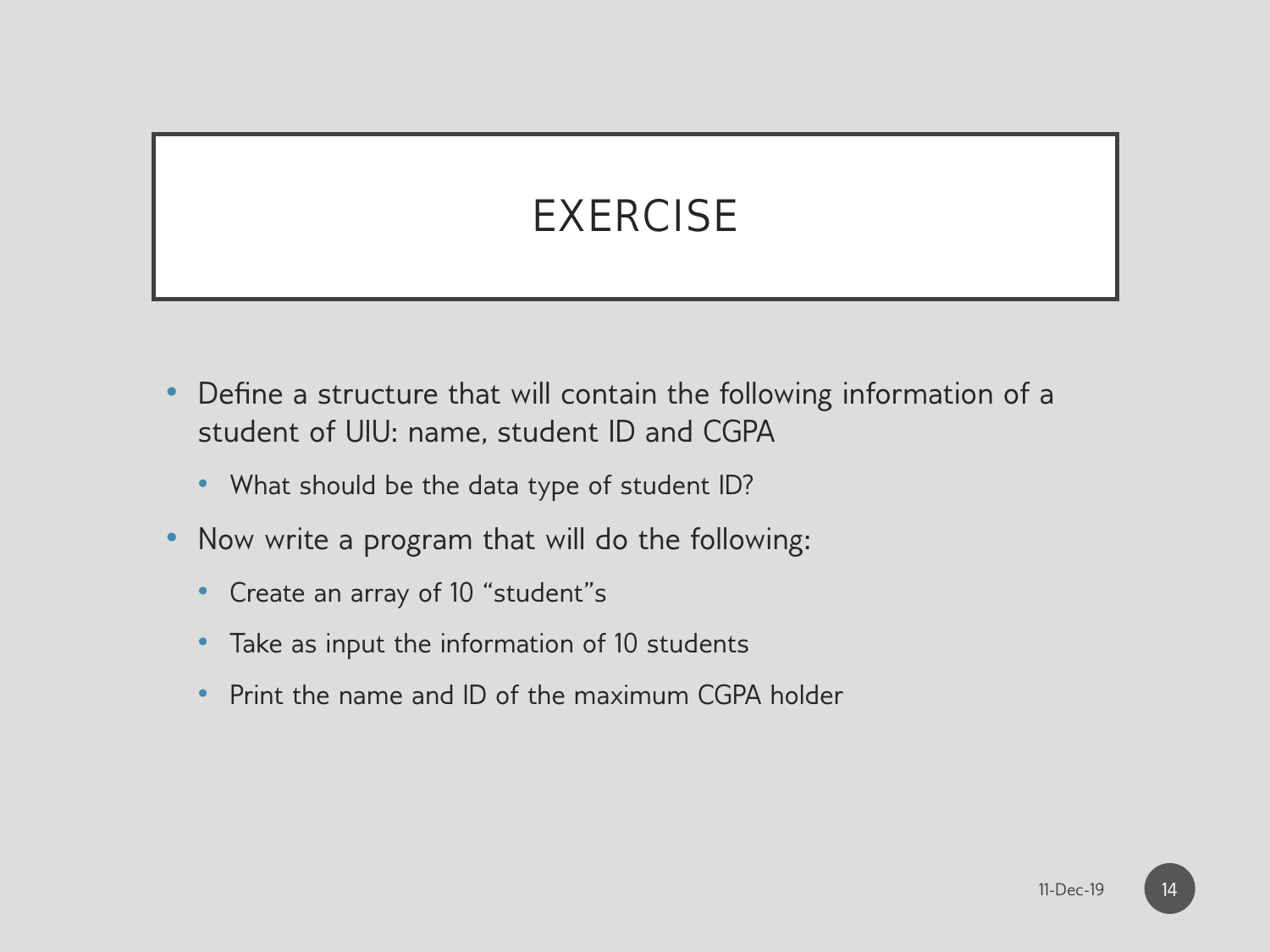

# Exercise
Define a structure that will contain the following information of a student of UIU: name, student ID and CGPA
What should be the data type of student ID?
Now write a program that will do the following:
Create an array of 10 “student”s
Take as input the information of 10 students
Print the name and ID of the maximum CGPA holder
14
11-Dec-19